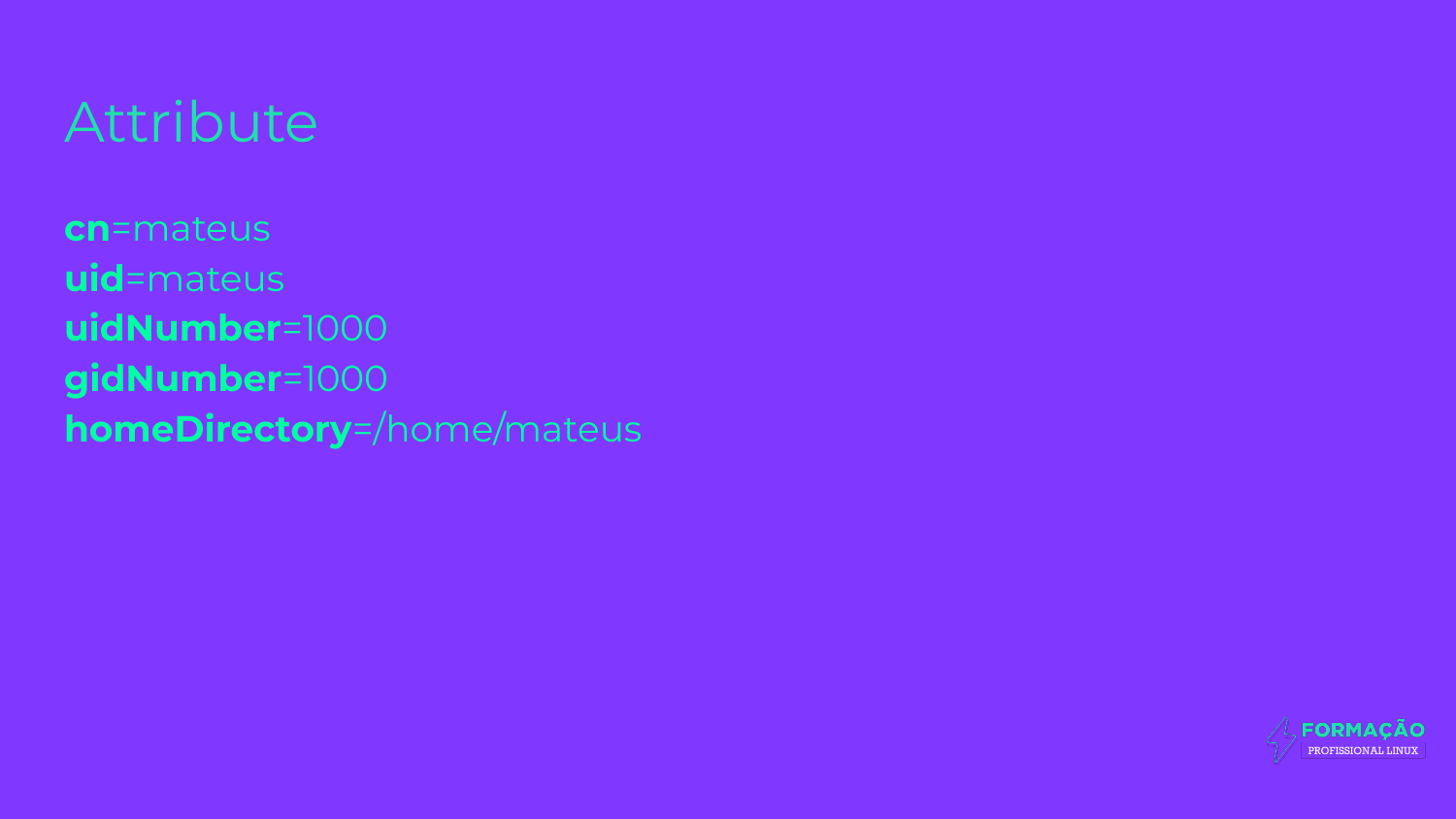

# Attribute
cn=mateus
uid=mateus
uidNumber=1000
gidNumber=1000
homeDirectory=/home/mateus